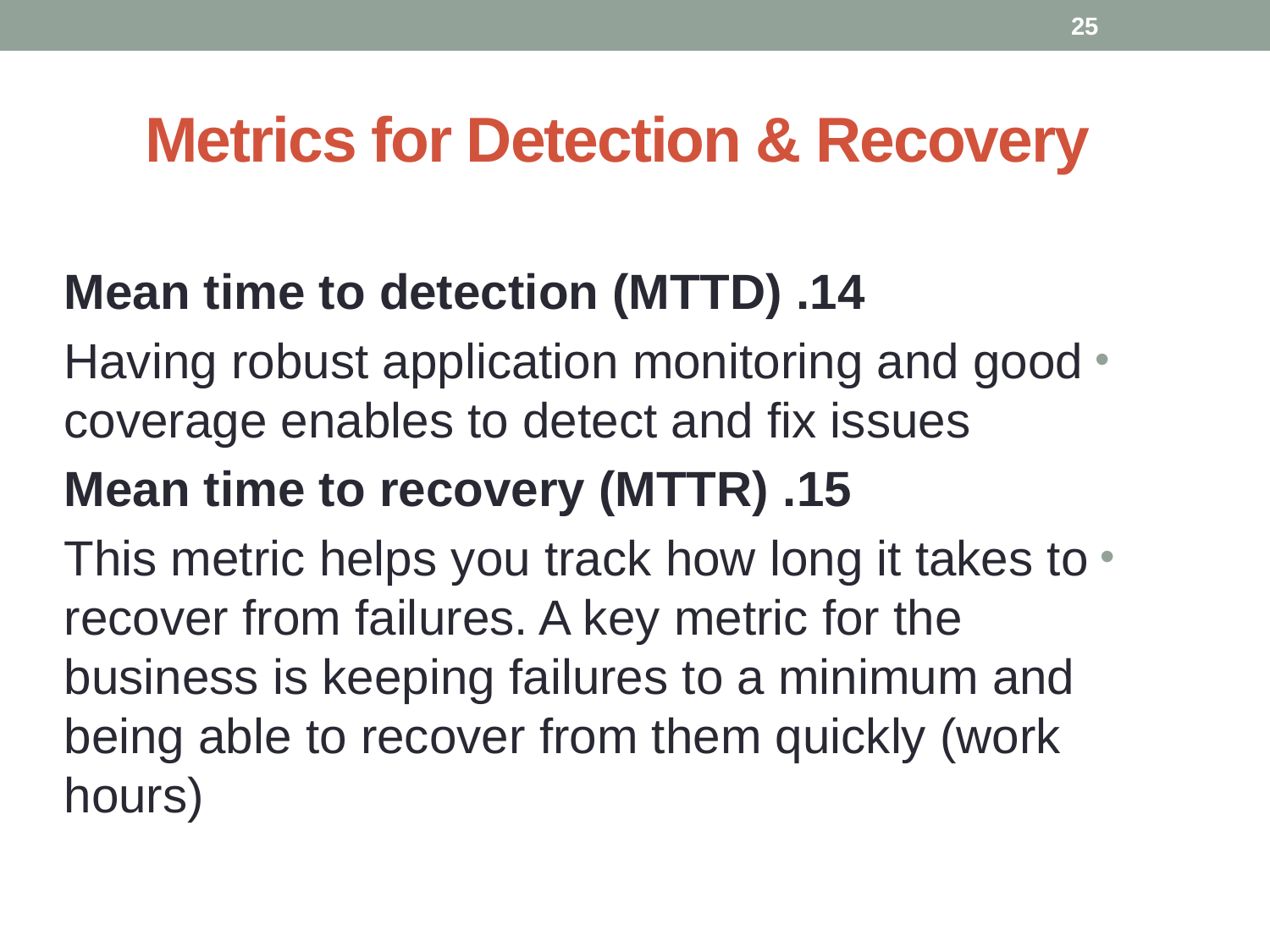

25
# Metrics for Detection & Recovery
14. Mean time to detection (MTTD)
Having robust application monitoring and good coverage enables to detect and fix issues
15. Mean time to recovery (MTTR)
This metric helps you track how long it takes to recover from failures. A key metric for the business is keeping failures to a minimum and being able to recover from them quickly (work hours)